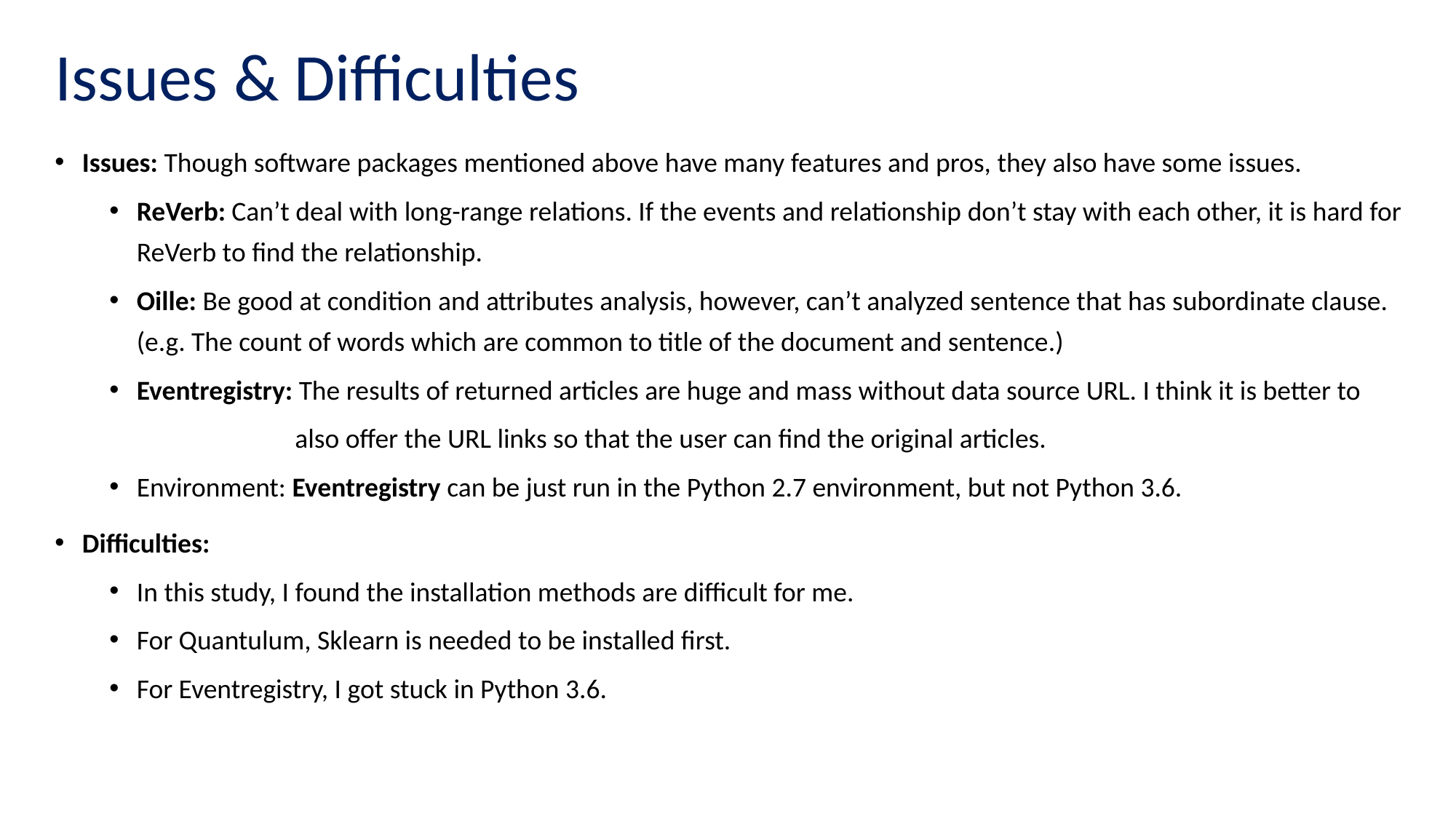

# Issues & Difficulties
Issues: Though software packages mentioned above have many features and pros, they also have some issues.
ReVerb: Can’t deal with long-range relations. If the events and relationship don’t stay with each other, it is hard for ReVerb to find the relationship.
Oille: Be good at condition and attributes analysis, however, can’t analyzed sentence that has subordinate clause. (e.g. The count of words which are common to title of the document and sentence.)
Eventregistry: The results of returned articles are huge and mass without data source URL. I think it is better to
                              also offer the URL links so that the user can find the original articles.
Environment: Eventregistry can be just run in the Python 2.7 environment, but not Python 3.6.
Difficulties:
In this study, I found the installation methods are difficult for me.
For Quantulum, Sklearn is needed to be installed first.
For Eventregistry, I got stuck in Python 3.6.